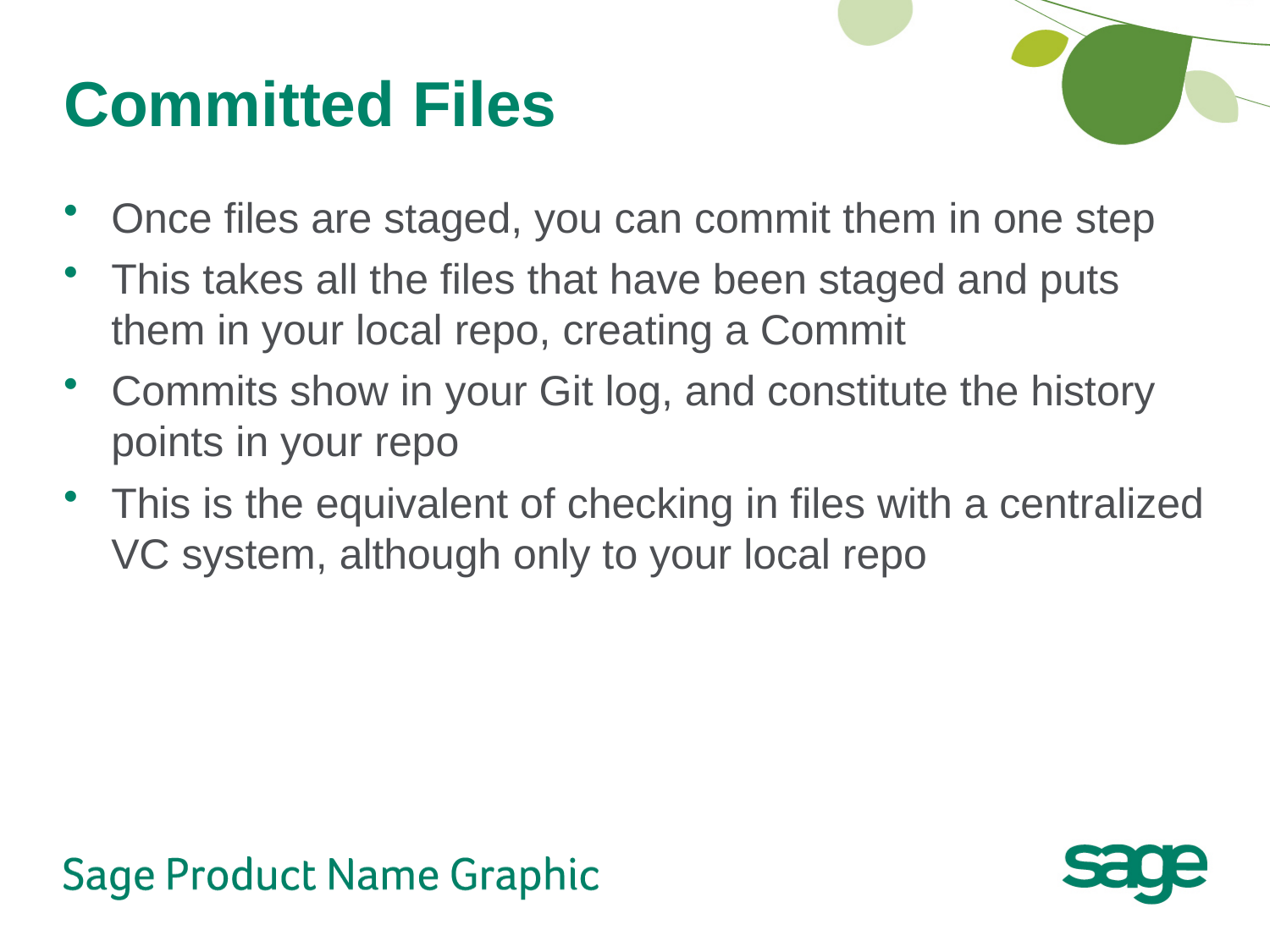

# Committed Files
Once files are staged, you can commit them in one step
This takes all the files that have been staged and puts them in your local repo, creating a Commit
Commits show in your Git log, and constitute the history points in your repo
This is the equivalent of checking in files with a centralized VC system, although only to your local repo